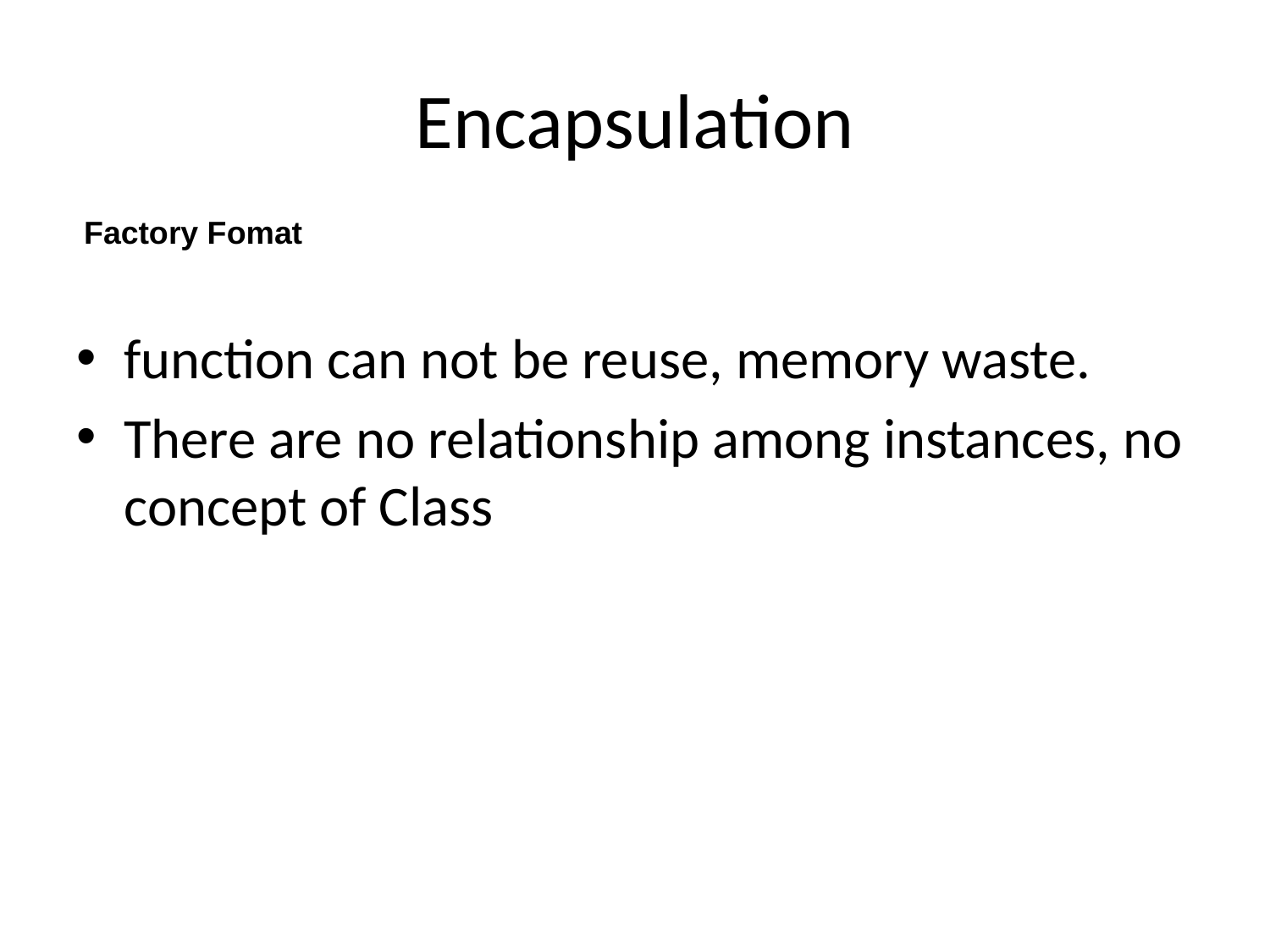

# Encapsulation
Factory Fomat
function can not be reuse, memory waste.
There are no relationship among instances, no concept of Class